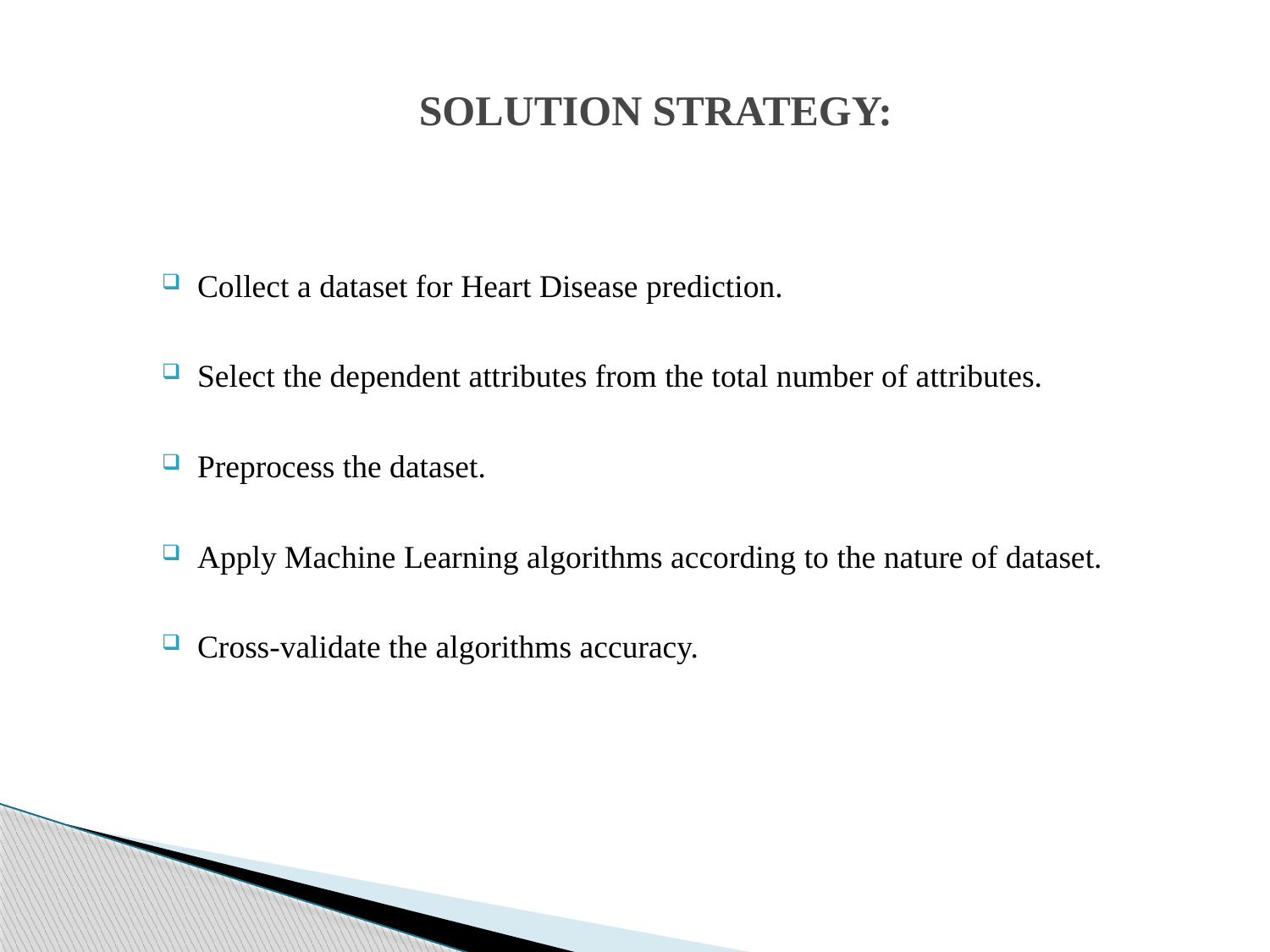

# SOLUTION STRATEGY:
Collect a dataset for Heart Disease prediction.

Select the dependent attributes from the total number of attributes.

Preprocess the dataset.

Apply Machine Learning algorithms according to the nature of dataset.

Cross-validate the algorithms accuracy.